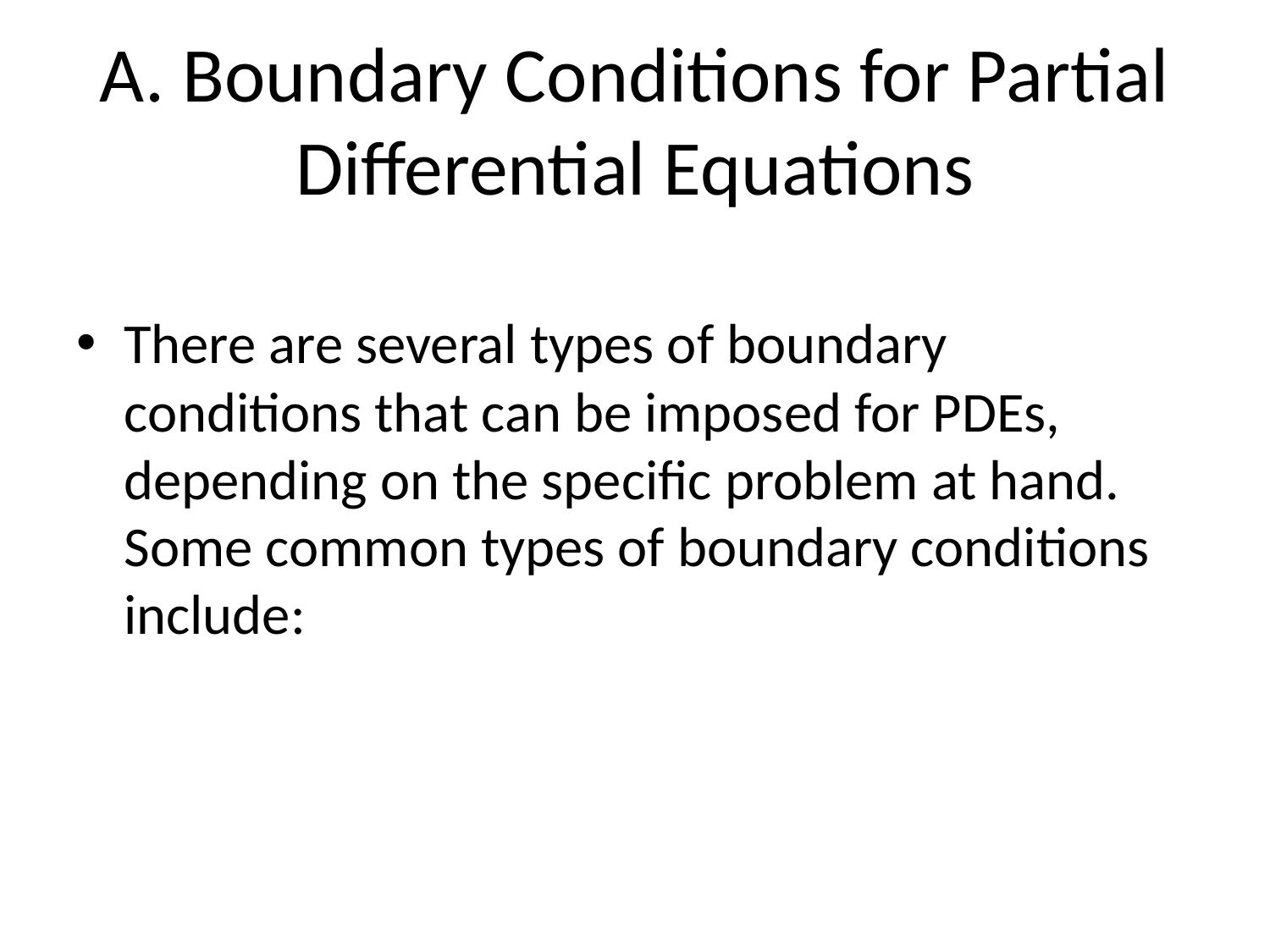

# A. Boundary Conditions for Partial Differential Equations

There are several types of boundary conditions that can be imposed for PDEs, depending on the specific problem at hand. Some common types of boundary conditions include: